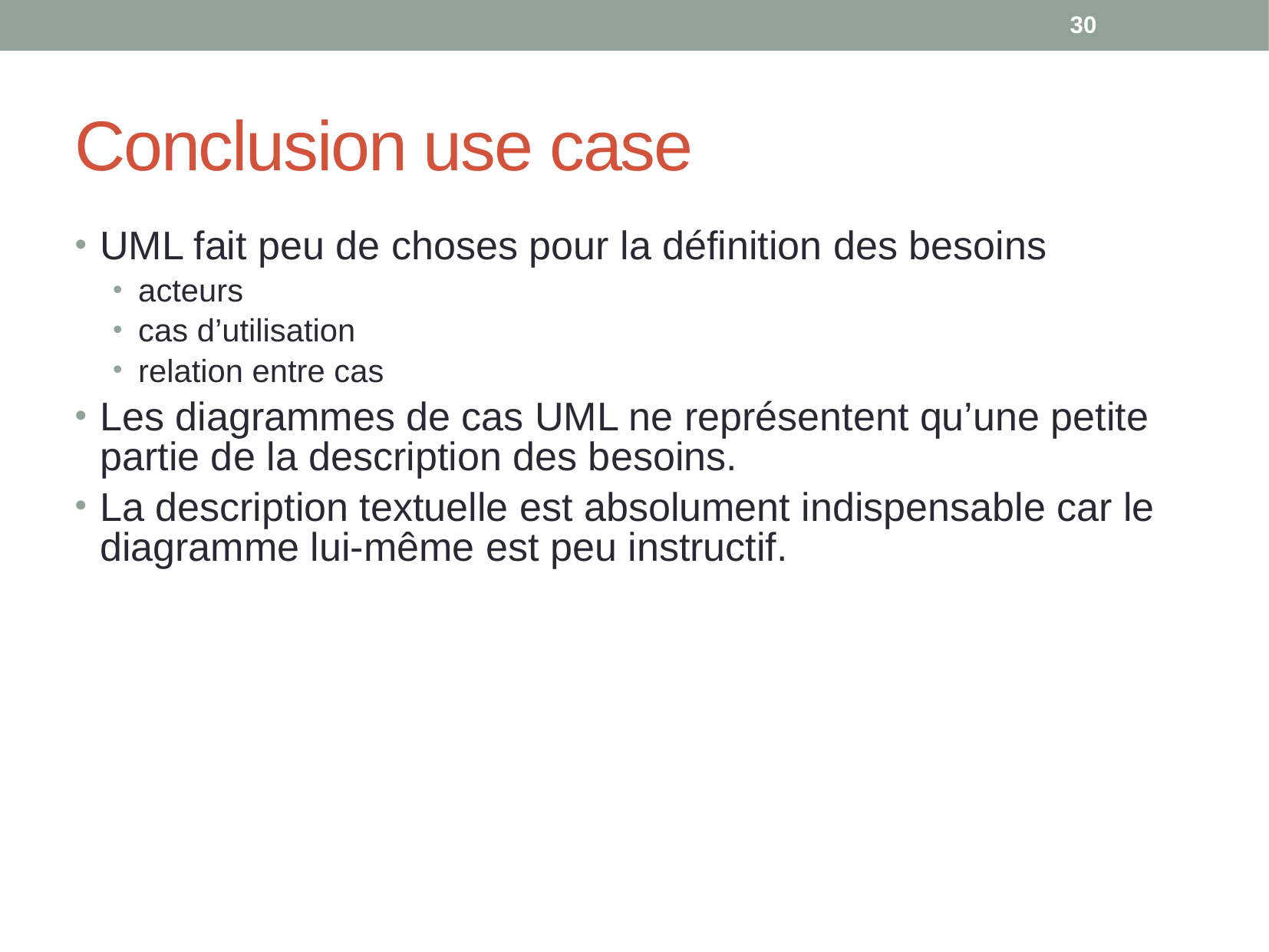

30
# Conclusion use case
UML fait peu de choses pour la définition des besoins
acteurs
cas d’utilisation
relation entre cas
Les diagrammes de cas UML ne représentent qu’une petite partie de la description des besoins.
La description textuelle est absolument indispensable car le diagramme lui-même est peu instructif.